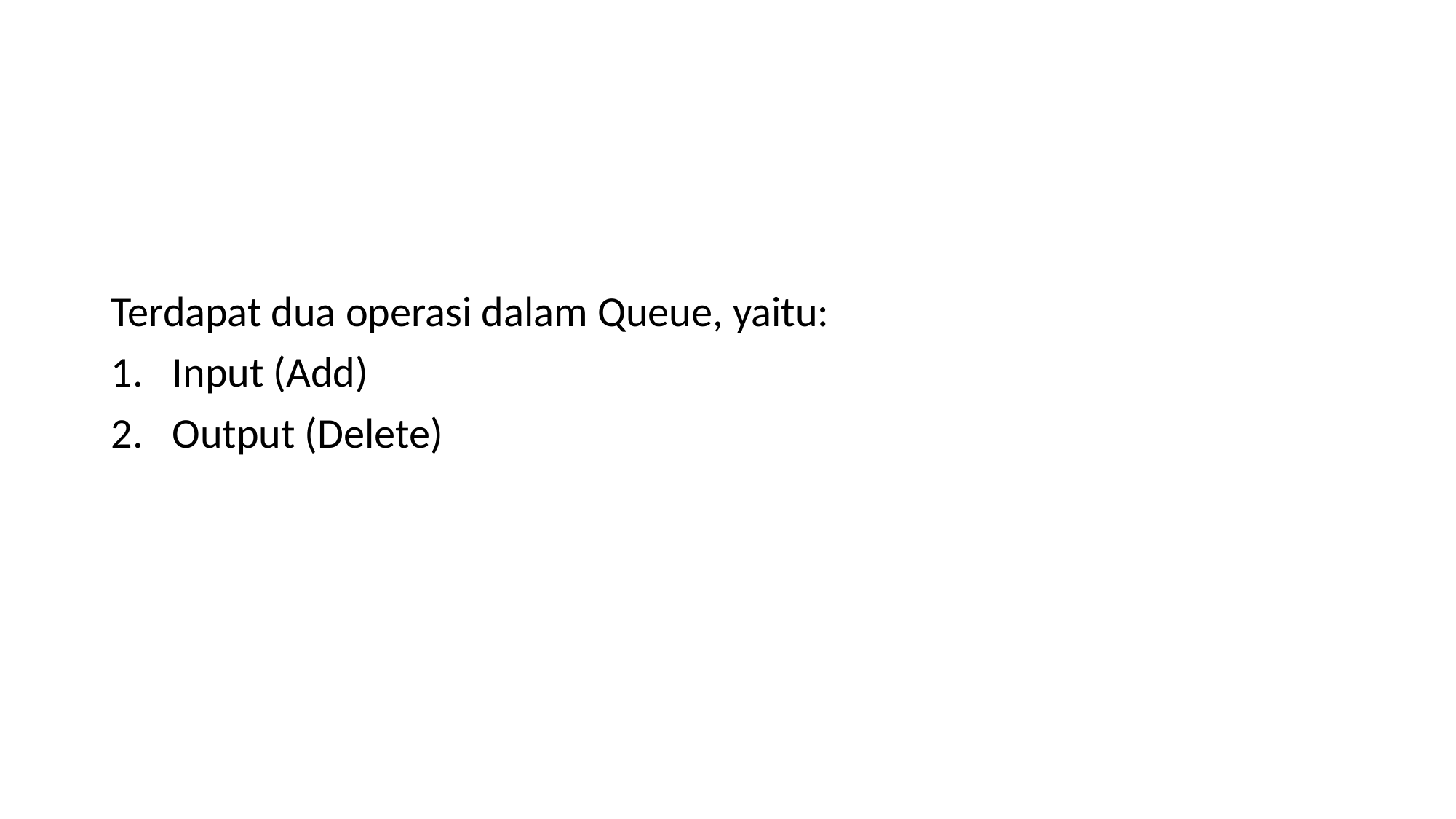

#

Terdapat dua operasi dalam Queue, yaitu:
Input (Add)
Output (Delete)